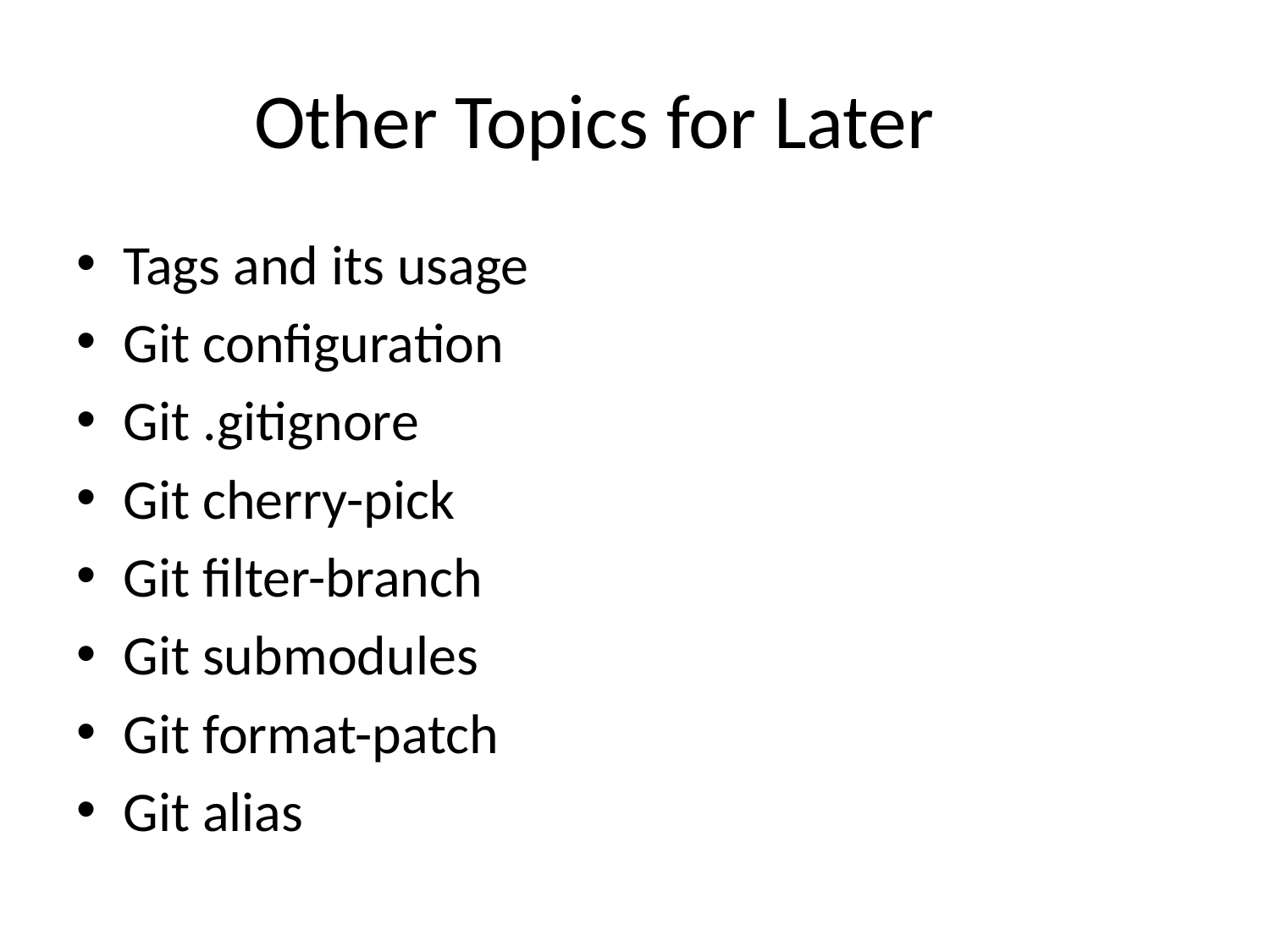

# Other Topics for Later
Tags and its usage
Git configuration
Git .gitignore
Git cherry-pick
Git filter-branch
Git submodules
Git format-patch
Git alias